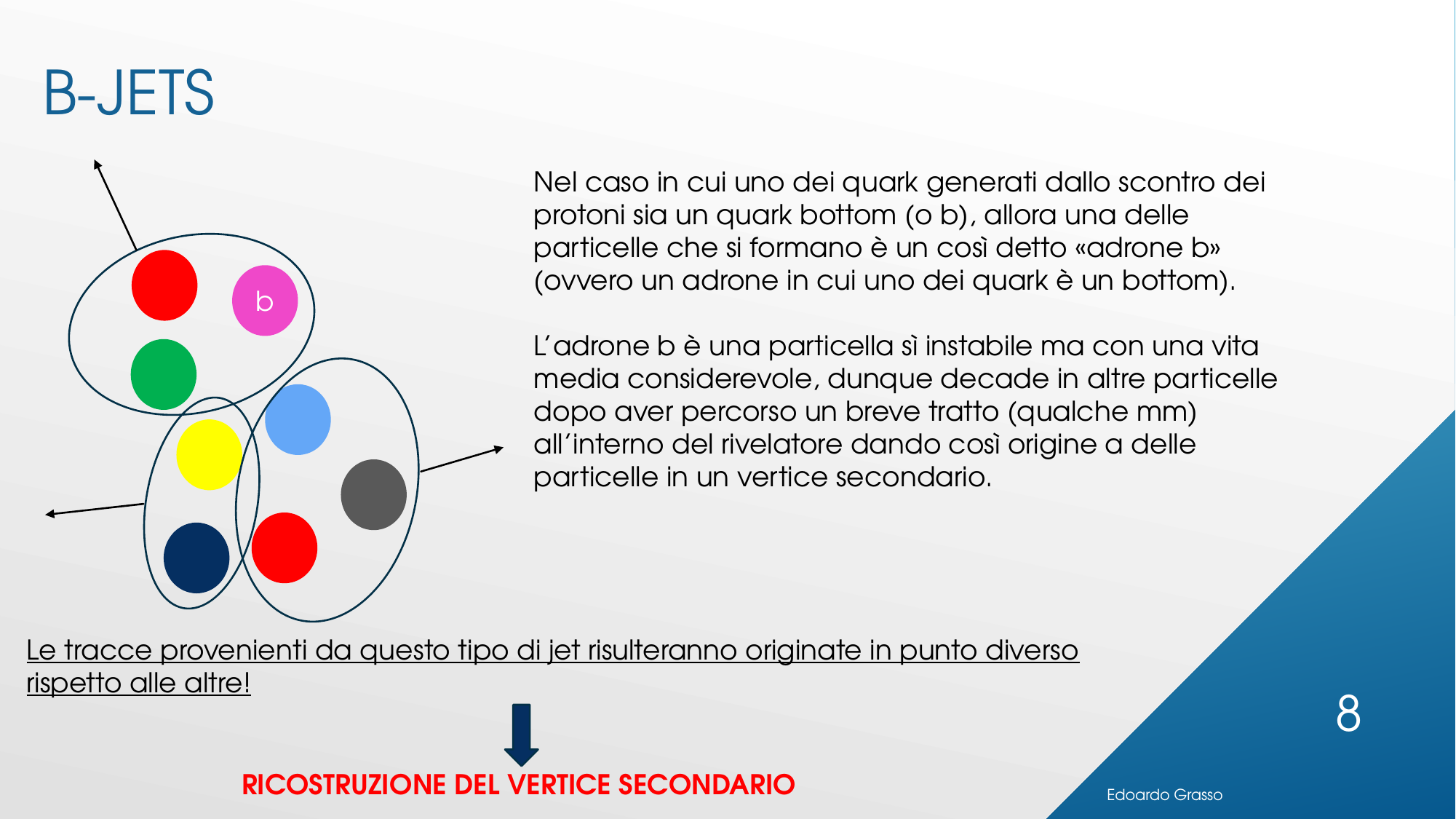

B-jets

b

Nel caso in cui uno dei quark generati dallo scontro dei protoni sia un quark bottom (o b), allora una delle particelle che si formano è un così detto «adrone b» (ovvero un adrone in cui uno dei quark è un bottom).

L’adrone b è una particella sì instabile ma con una vita media considerevole, dunque decade in altre particelle dopo aver percorso un breve tratto (qualche mm) all’interno del rivelatore dando così origine a delle particelle in un vertice secondario.
Le tracce provenienti da questo tipo di jet risulteranno originate in punto diverso
rispetto alle altre!
8

RICOSTRUZIONE DEL VERTICE SECONDARIO
Edoardo Grasso